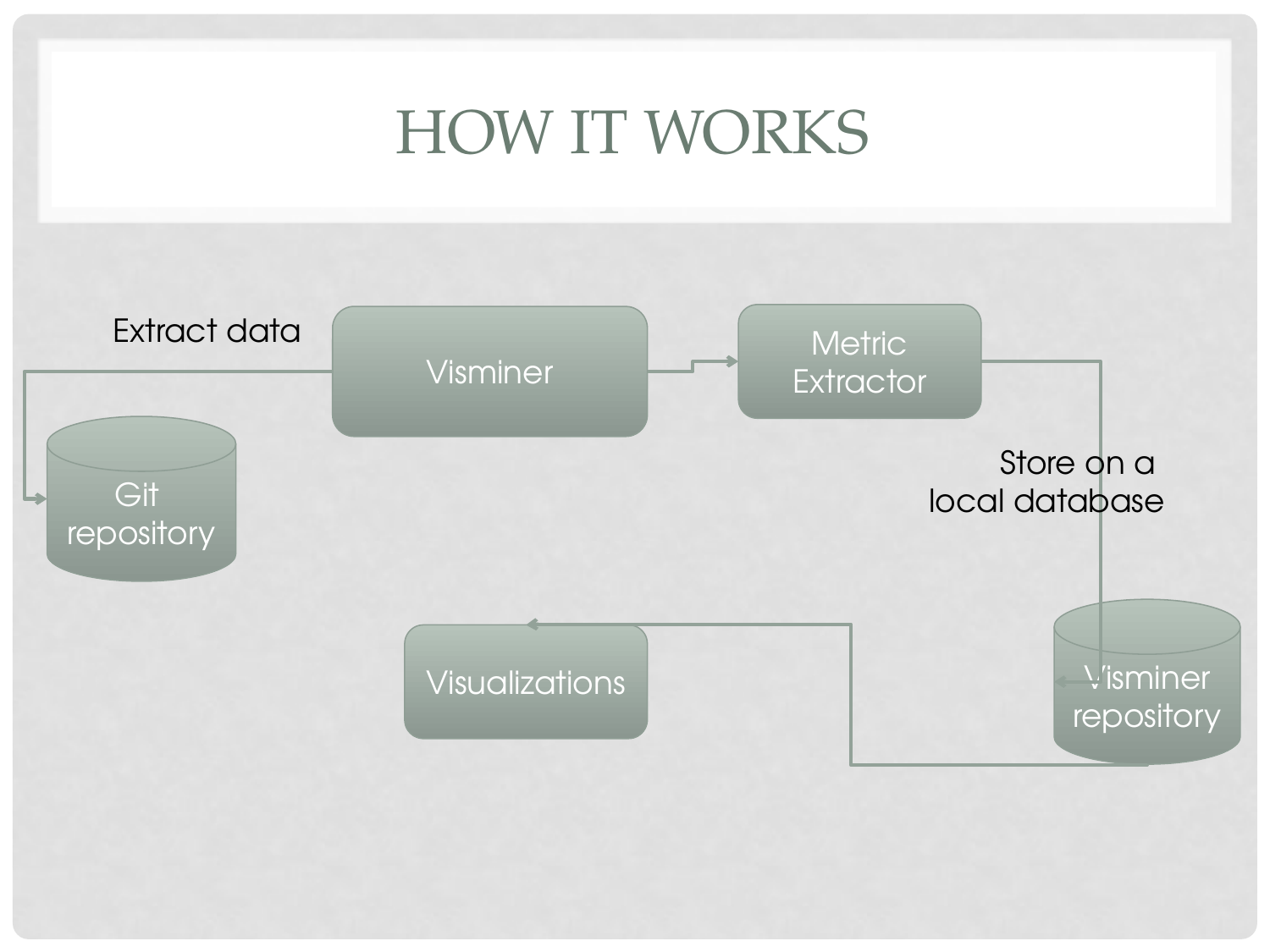

# How it works
Extract data
Metric Extractor
Visminer
Git
repository
Store on a
local database
Visminer
repository
Visualizations